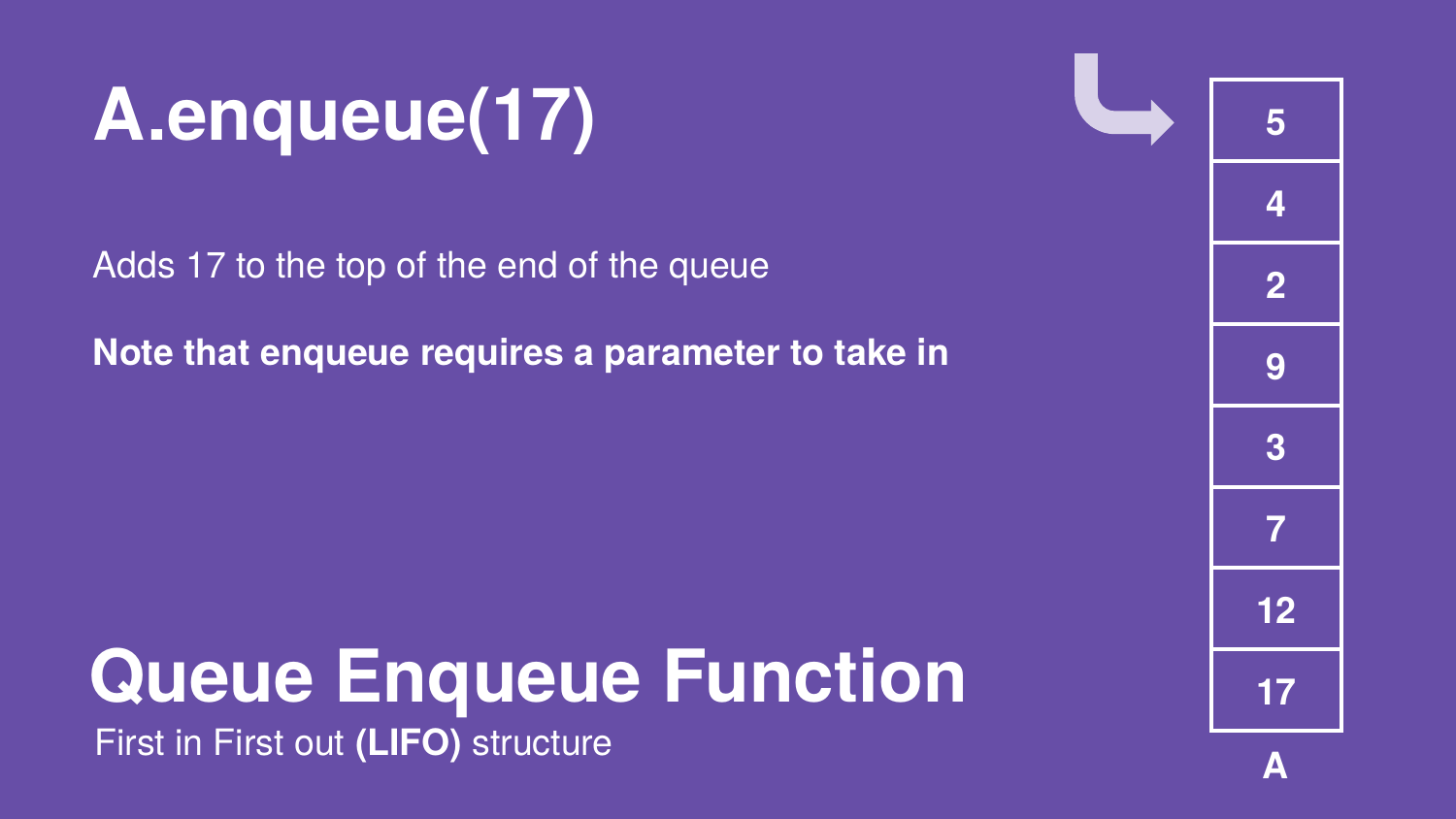

A.enqueue(17)

Adds 17 to the top of the end of the queue

Note that enqueue requires a parameter to take in

| 5 |
| --- |
| 4 |
| 2 |
| 9 |
| 3 |
| 7 |
| 12 |
| 17 |
Queue Enqueue Function
First in First out (LIFO) structure
A